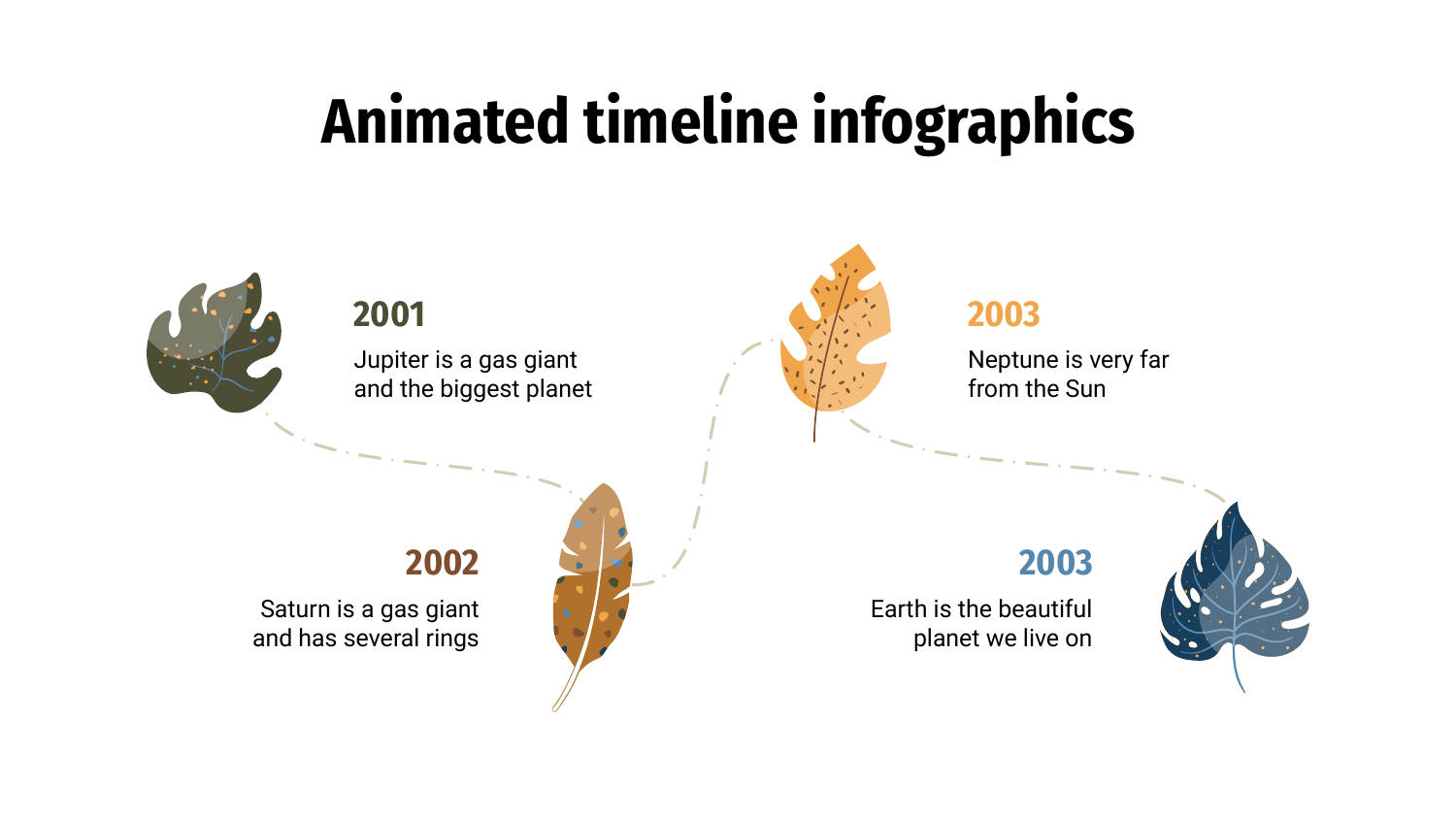

# Animated timeline infographics

2001
Jupiter is a gas giant and the biggest planet
2003
Neptune is very far from the Sun

2002
Saturn is a gas giant and has several rings
2003
Earth is the beautiful planet we live on